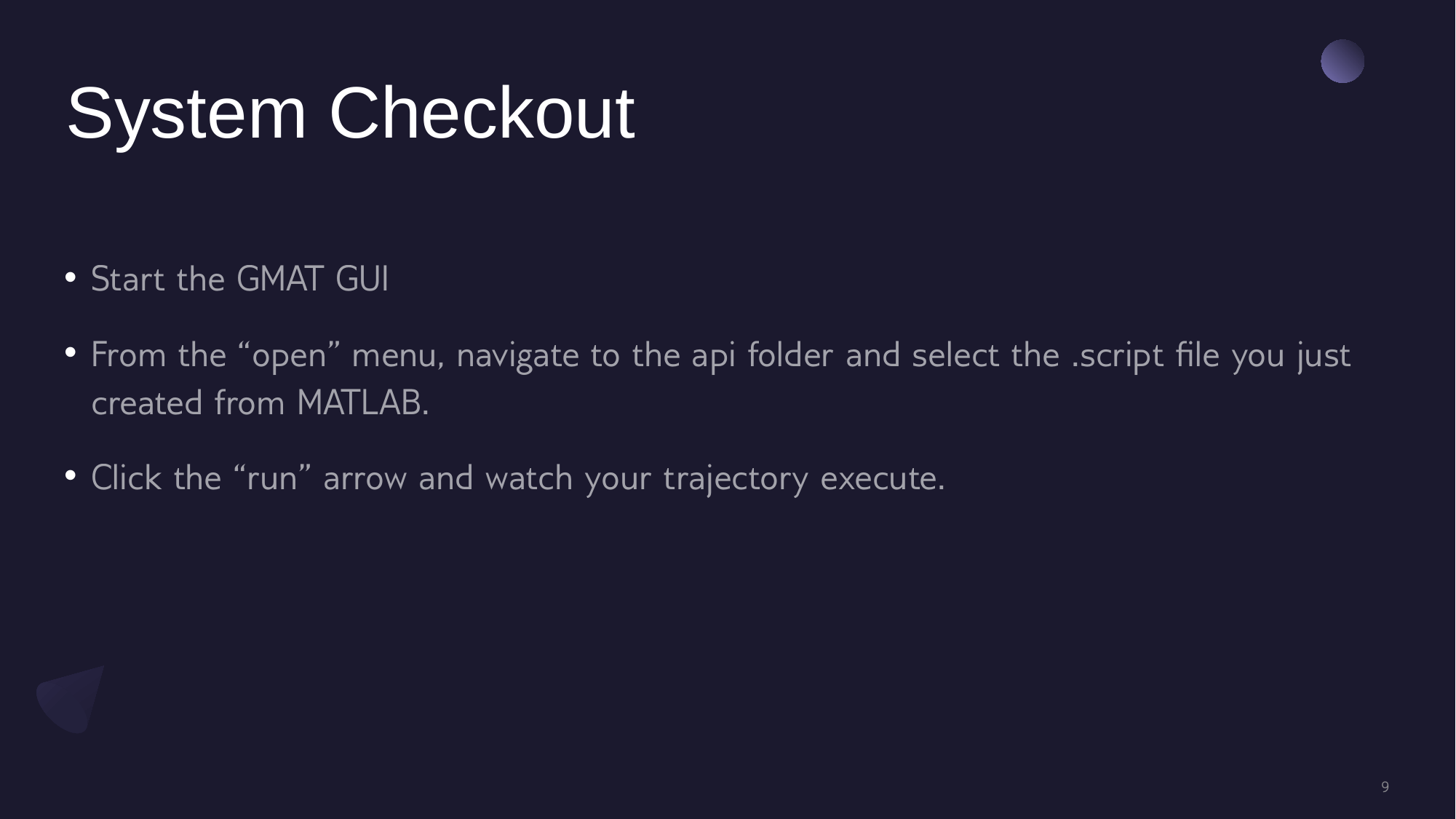

# System Checkout
Start the GMAT GUI
From the “open” menu, navigate to the api folder and select the .script file you just created from MATLAB.
Click the “run” arrow and watch your trajectory execute.

9